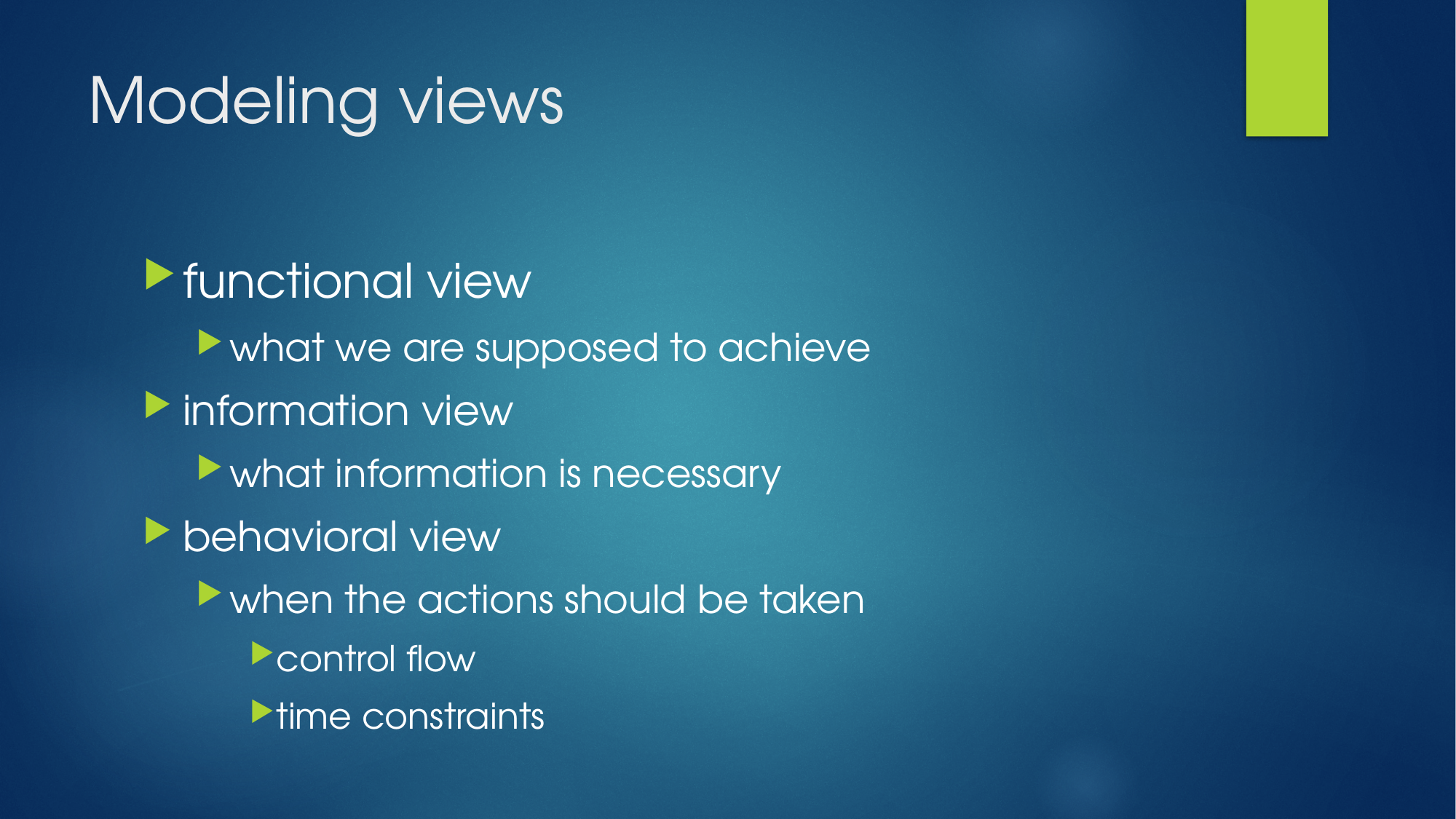

# Modeling views
functional view
what we are supposed to achieve
information view
what information is necessary
behavioral view
when the actions should be taken
control flow
time constraints